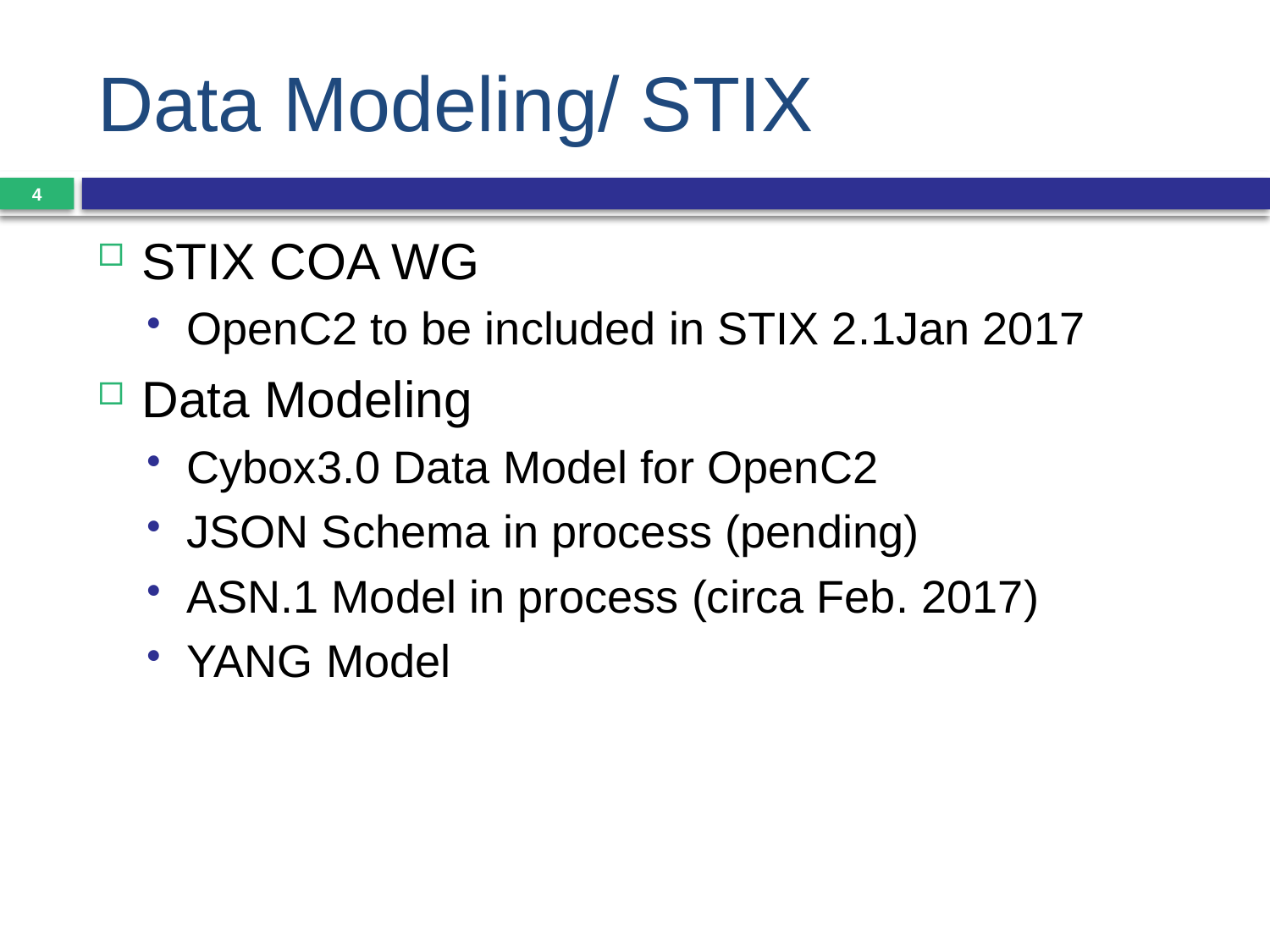

# Data Modeling/ STIX
4
STIX COA WG
OpenC2 to be included in STIX 2.1Jan 2017
Data Modeling
Cybox3.0 Data Model for OpenC2
JSON Schema in process (pending)
ASN.1 Model in process (circa Feb. 2017)
YANG Model